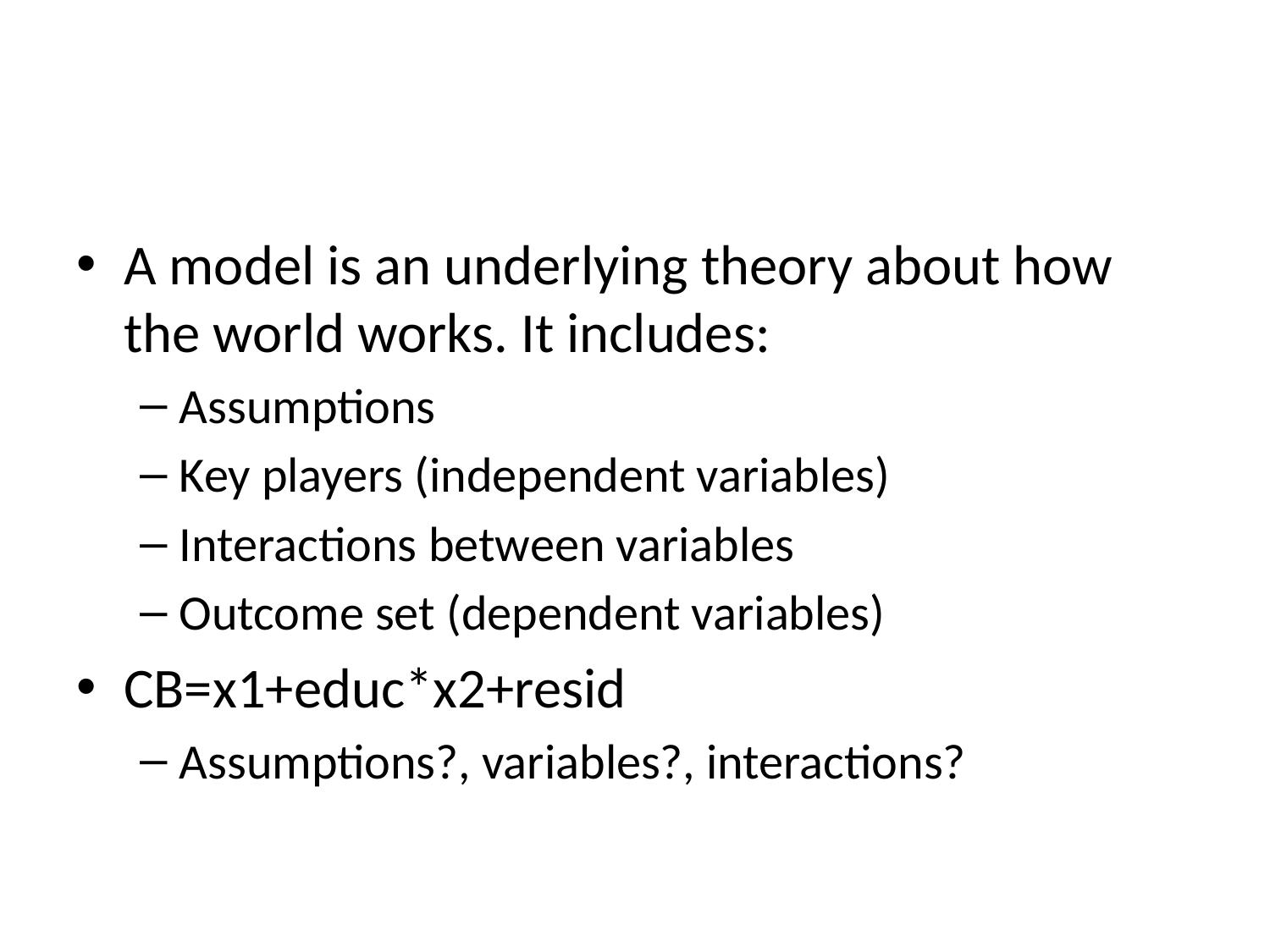

#
A model is an underlying theory about how the world works. It includes:
Assumptions
Key players (independent variables)
Interactions between variables
Outcome set (dependent variables)
CB=x1+educ*x2+resid
Assumptions?, variables?, interactions?